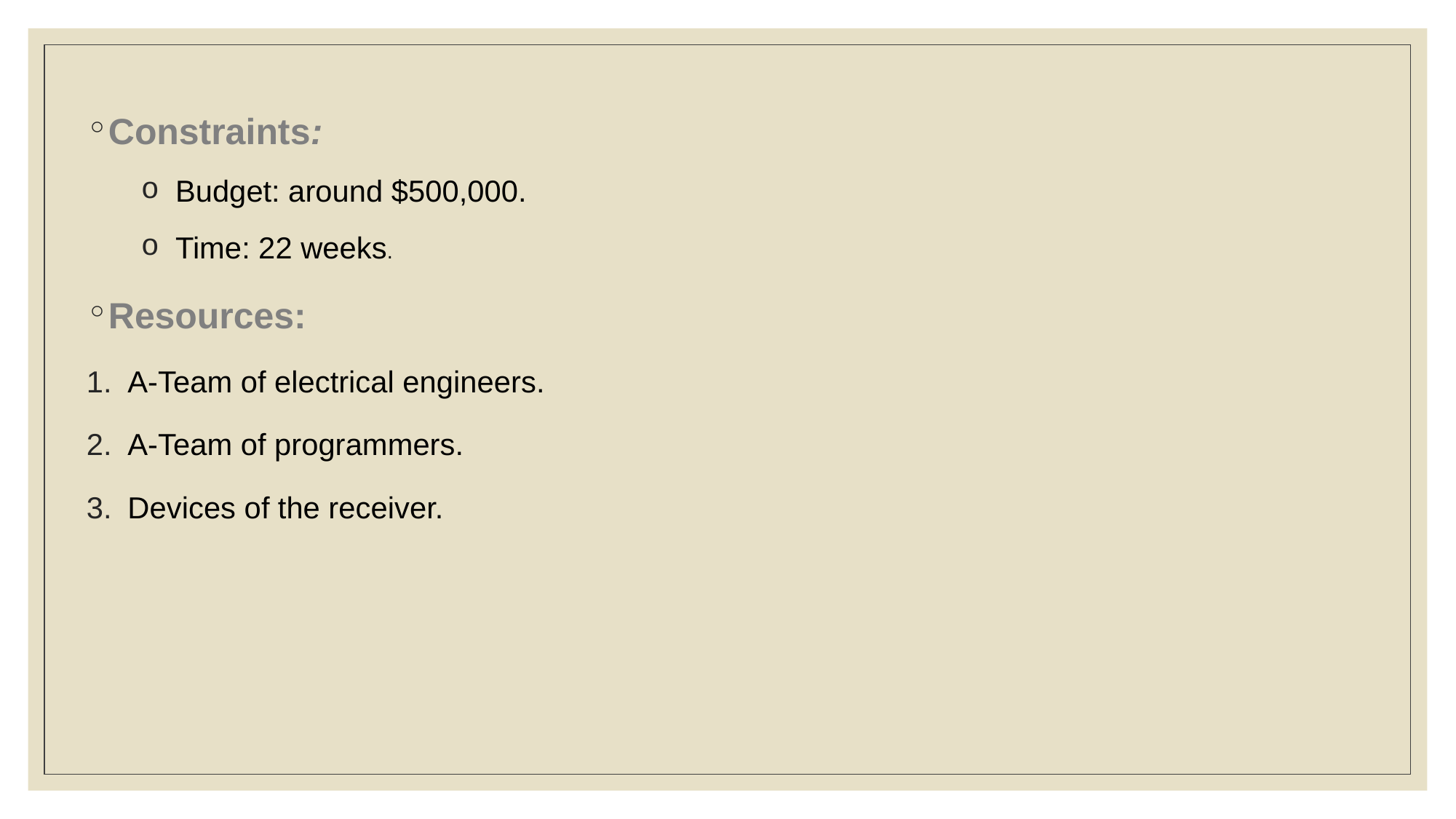

Constraints:
Budget: around $500,000.
Time: 22 weeks.
Resources:
A-Team of electrical engineers.
A-Team of programmers.
Devices of the receiver.